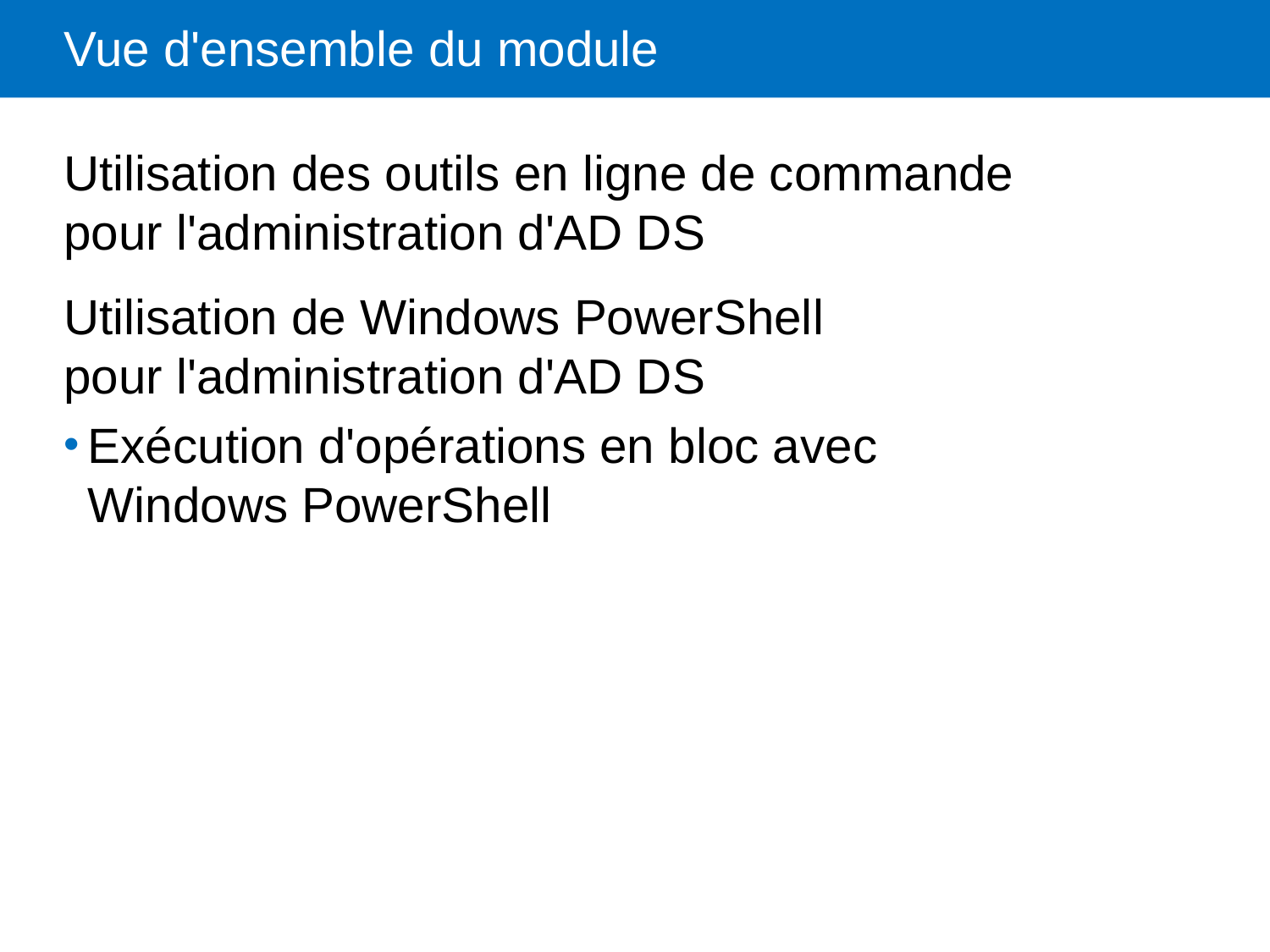

# Vue d'ensemble du module
Utilisation des outils en ligne de commande pour l'administration d'AD DS
Utilisation de Windows PowerShell pour l'administration d'AD DS
Exécution d'opérations en bloc avec Windows PowerShell